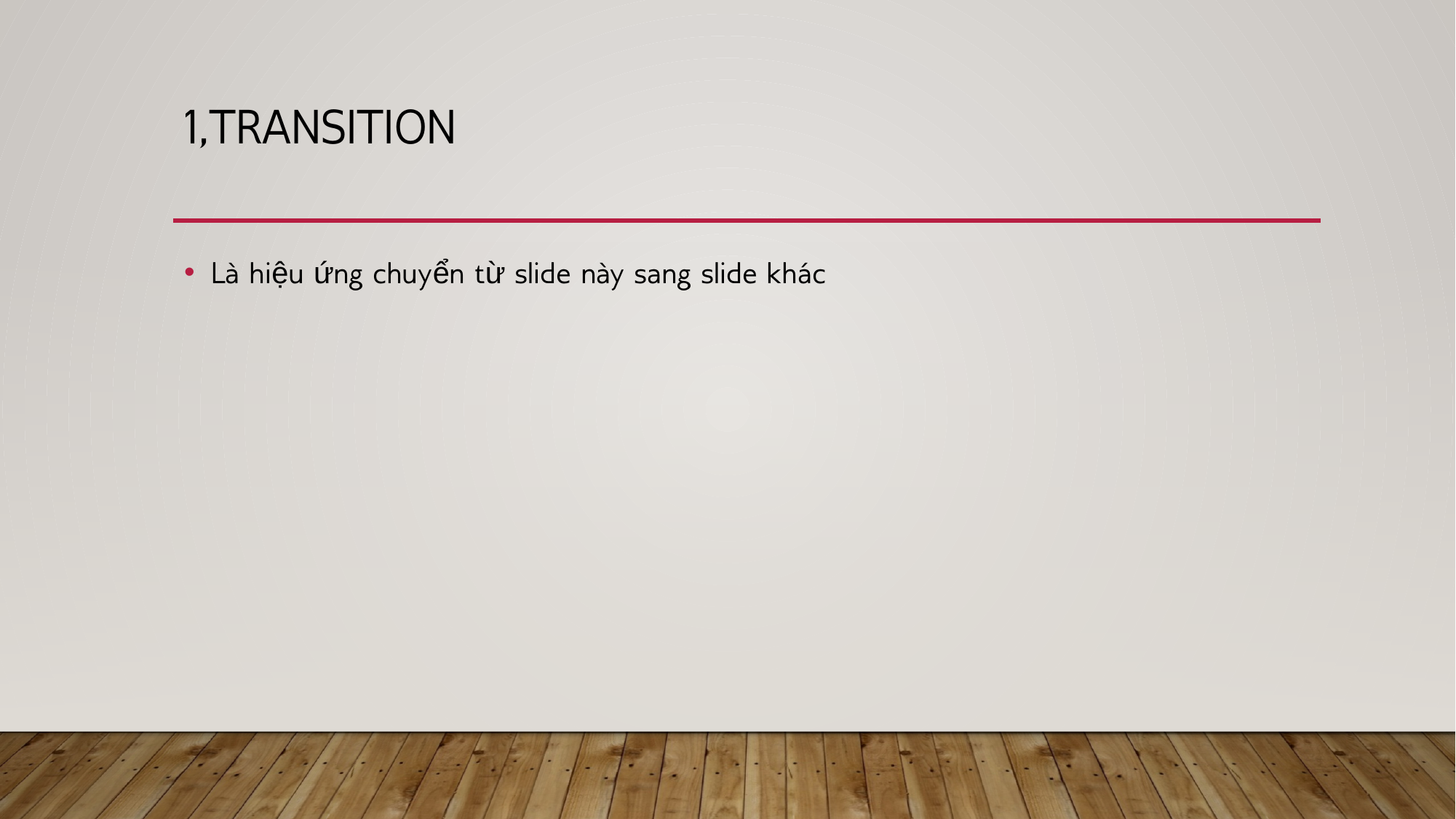

# 1,Transition
Là hiệu ứng chuyển từ slide này sang slide khác